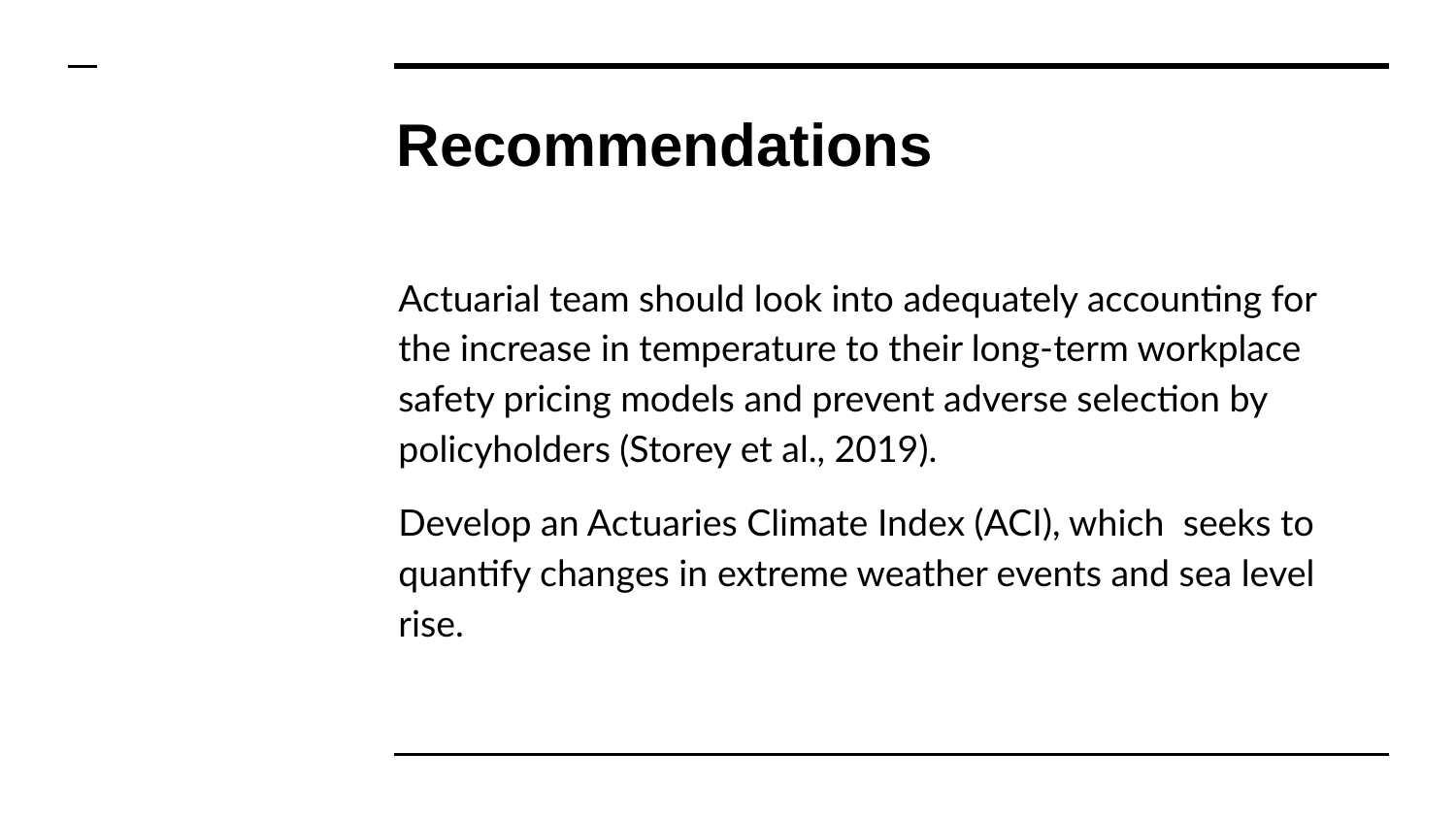

# Recommendations
Actuarial team should look into adequately accounting for the increase in temperature to their long-term workplace safety pricing models and prevent adverse selection by policyholders (Storey et al., 2019).
Develop an Actuaries Climate Index (ACI), which  seeks to quantify changes in extreme weather events and sea level rise.